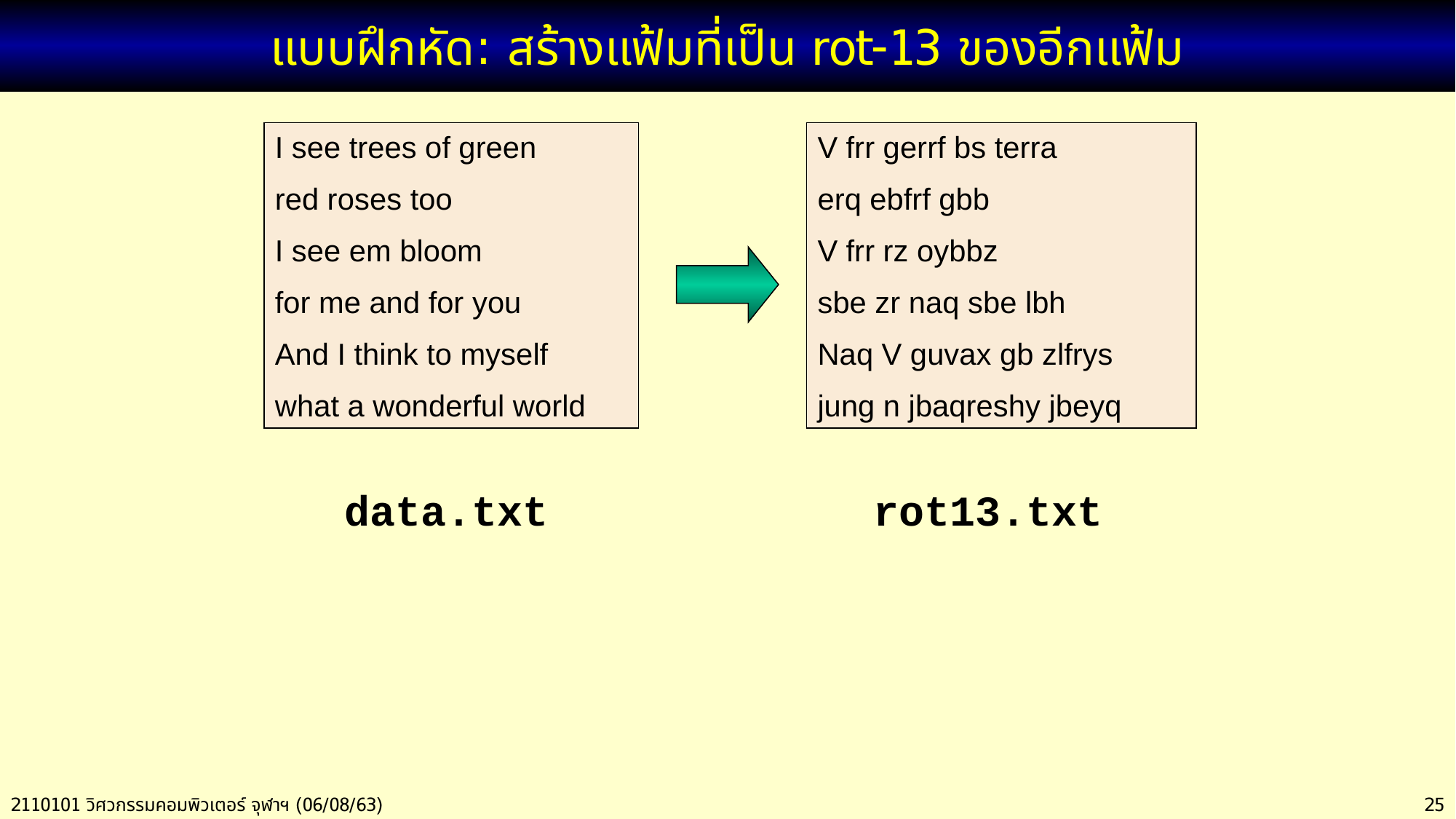

# แบบฝึกหัด: สร้างแฟ้มที่เป็น rot-13 ของอีกแฟ้ม
I see trees of green
red roses too
I see em bloom
for me and for you
And I think to myself
what a wonderful world
V frr gerrf bs terra
erq ebfrf gbb
V frr rz oybbz
sbe zr naq sbe lbh
Naq V guvax gb zlfrys
jung n jbaqreshy jbeyq

data.txt
rot13.txt